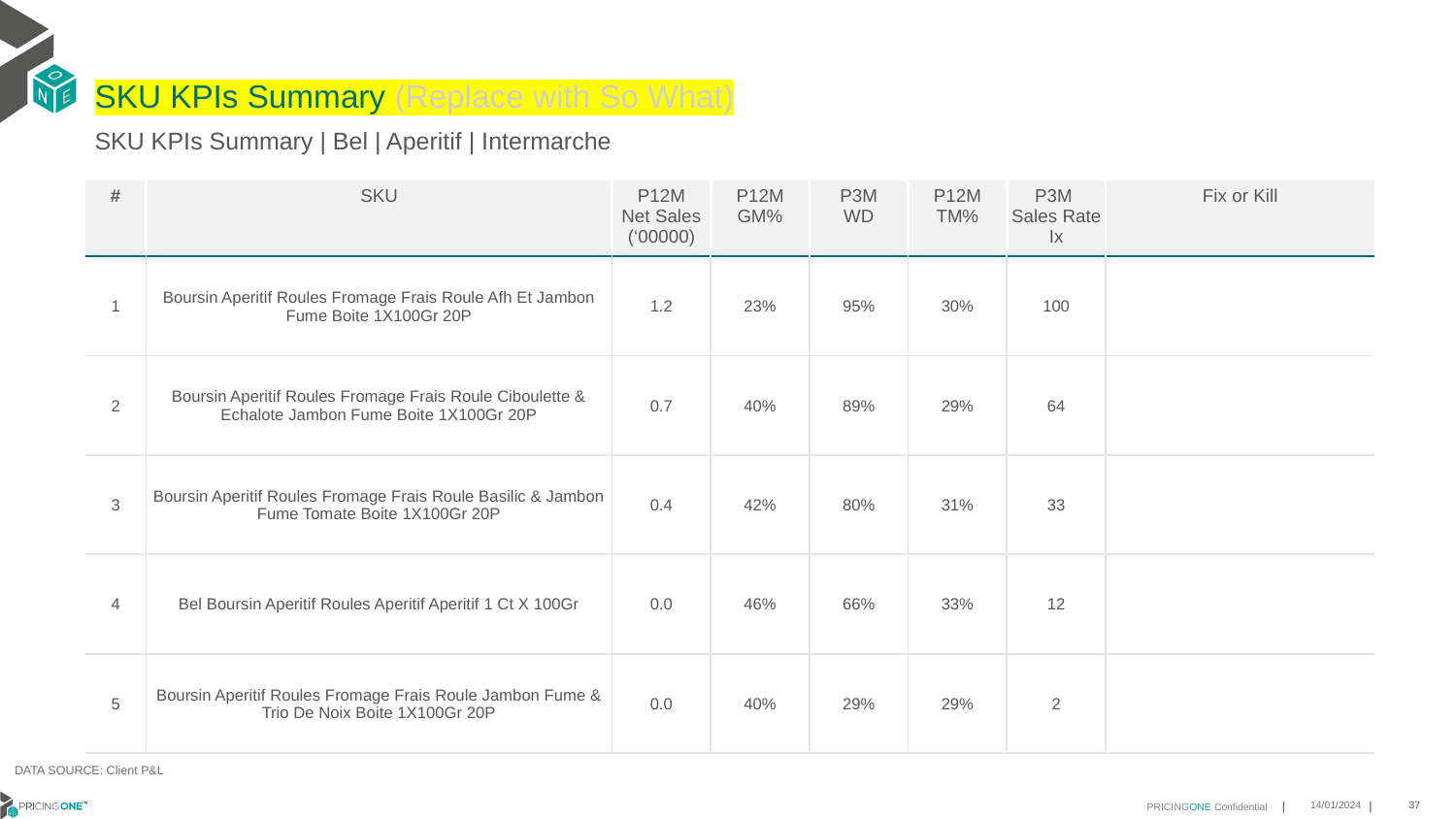

# SKU KPIs Summary (Replace with So What)
SKU KPIs Summary | Bel | Aperitif | Intermarche
| # | SKU | P12M Net Sales (‘00000) | P12M GM% | P3M WD | P12M TM% | P3M Sales Rate Ix | Fix or Kill |
| --- | --- | --- | --- | --- | --- | --- | --- |
| 1 | Boursin Aperitif Roules Fromage Frais Roule Afh Et Jambon Fume Boite 1X100Gr 20P | 1.2 | 23% | 95% | 30% | 100 |  |
| 2 | Boursin Aperitif Roules Fromage Frais Roule Ciboulette & Echalote Jambon Fume Boite 1X100Gr 20P | 0.7 | 40% | 89% | 29% | 64 |  |
| 3 | Boursin Aperitif Roules Fromage Frais Roule Basilic & Jambon Fume Tomate Boite 1X100Gr 20P | 0.4 | 42% | 80% | 31% | 33 |  |
| 4 | Bel Boursin Aperitif Roules Aperitif Aperitif 1 Ct X 100Gr | 0.0 | 46% | 66% | 33% | 12 |  |
| 5 | Boursin Aperitif Roules Fromage Frais Roule Jambon Fume & Trio De Noix Boite 1X100Gr 20P | 0.0 | 40% | 29% | 29% | 2 |  |
DATA SOURCE: Client P&L

14/01/2024
37